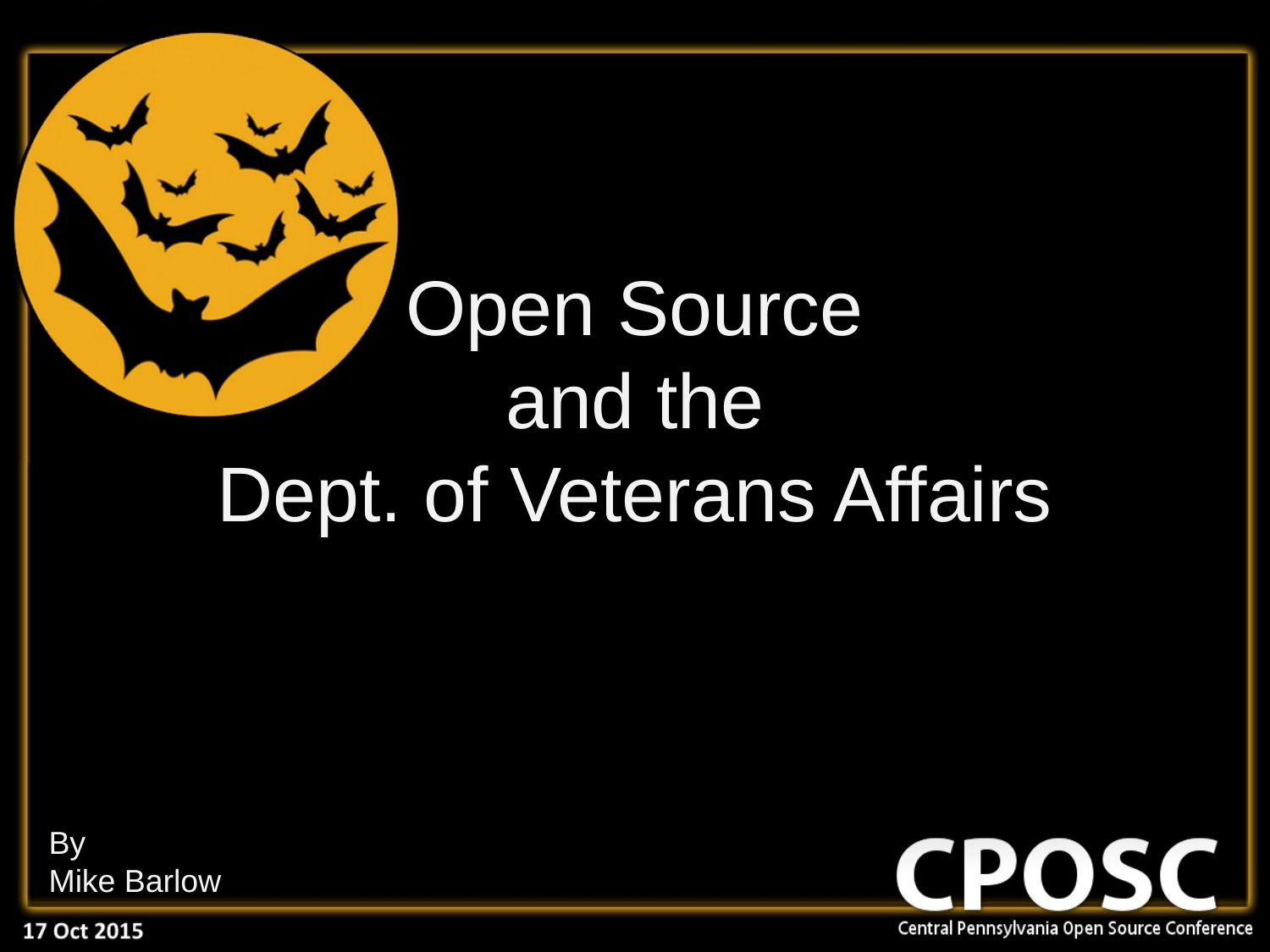

# Open Source and the Dept. of Veterans Affairs
By
Mike Barlow